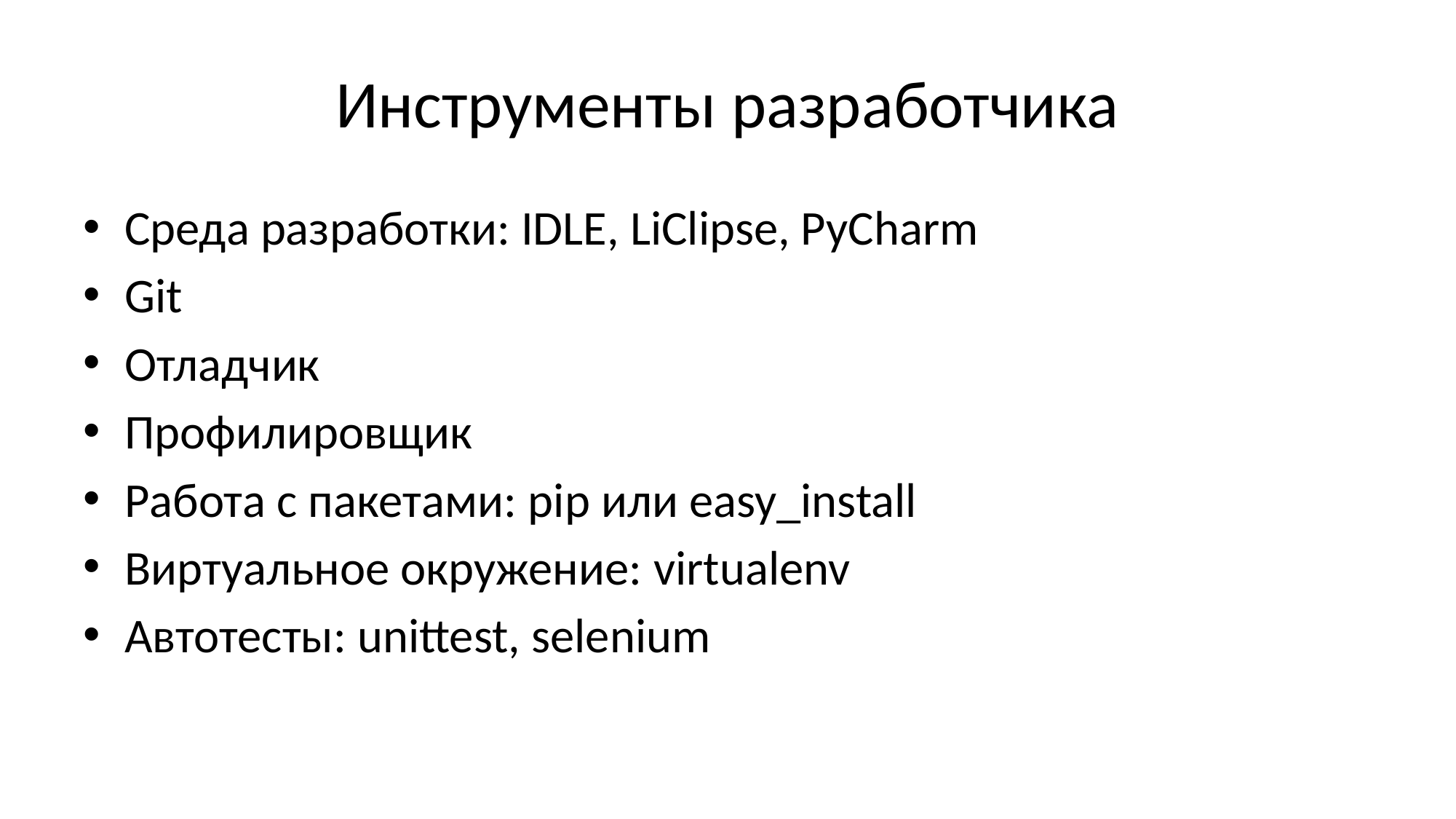

# Инструменты разработчика
Среда разработки: IDLE, LiClipse, PyCharm
Git
Отладчик
Профилировщик
Работа с пакетами: pip или easy_install
Виртуальное окружение: virtualenv
Автотесты: unittest, selenium